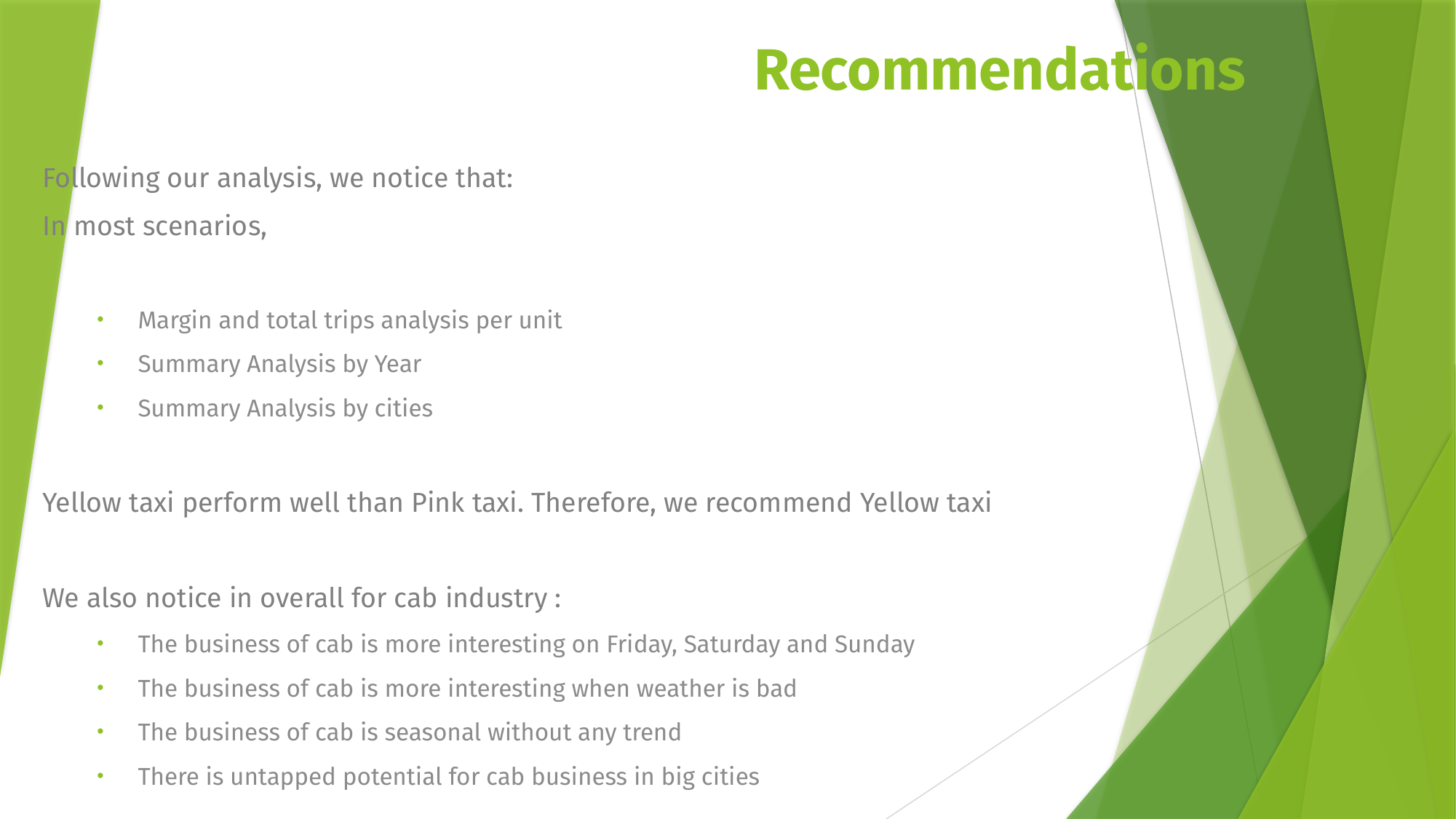

# Recommendations

Following our analysis, we notice that:
In most scenarios,

Margin and total trips analysis per unit
Summary Analysis by Year
Summary Analysis by cities

Yellow taxi perform well than Pink taxi. Therefore, we recommend Yellow taxi

We also notice in overall for cab industry :
The business of cab is more interesting on Friday, Saturday and Sunday
The business of cab is more interesting when weather is bad
The business of cab is seasonal without any trend
There is untapped potential for cab business in big cities